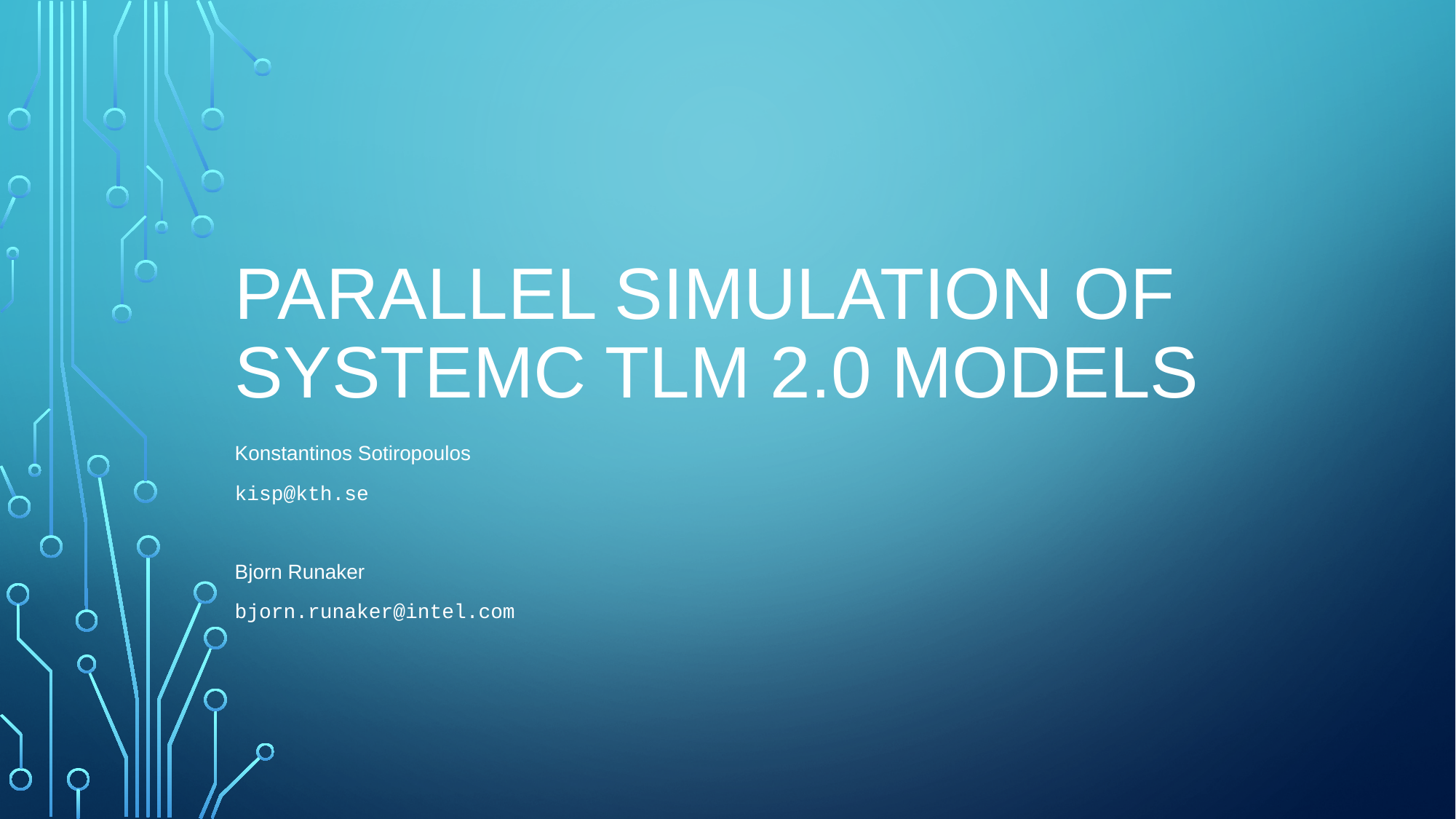

# Parallel simulation of systemc tlm 2.0 models
Konstantinos Sotiropoulos
kisp@kth.se

Bjorn Runaker
bjorn.runaker@intel.com